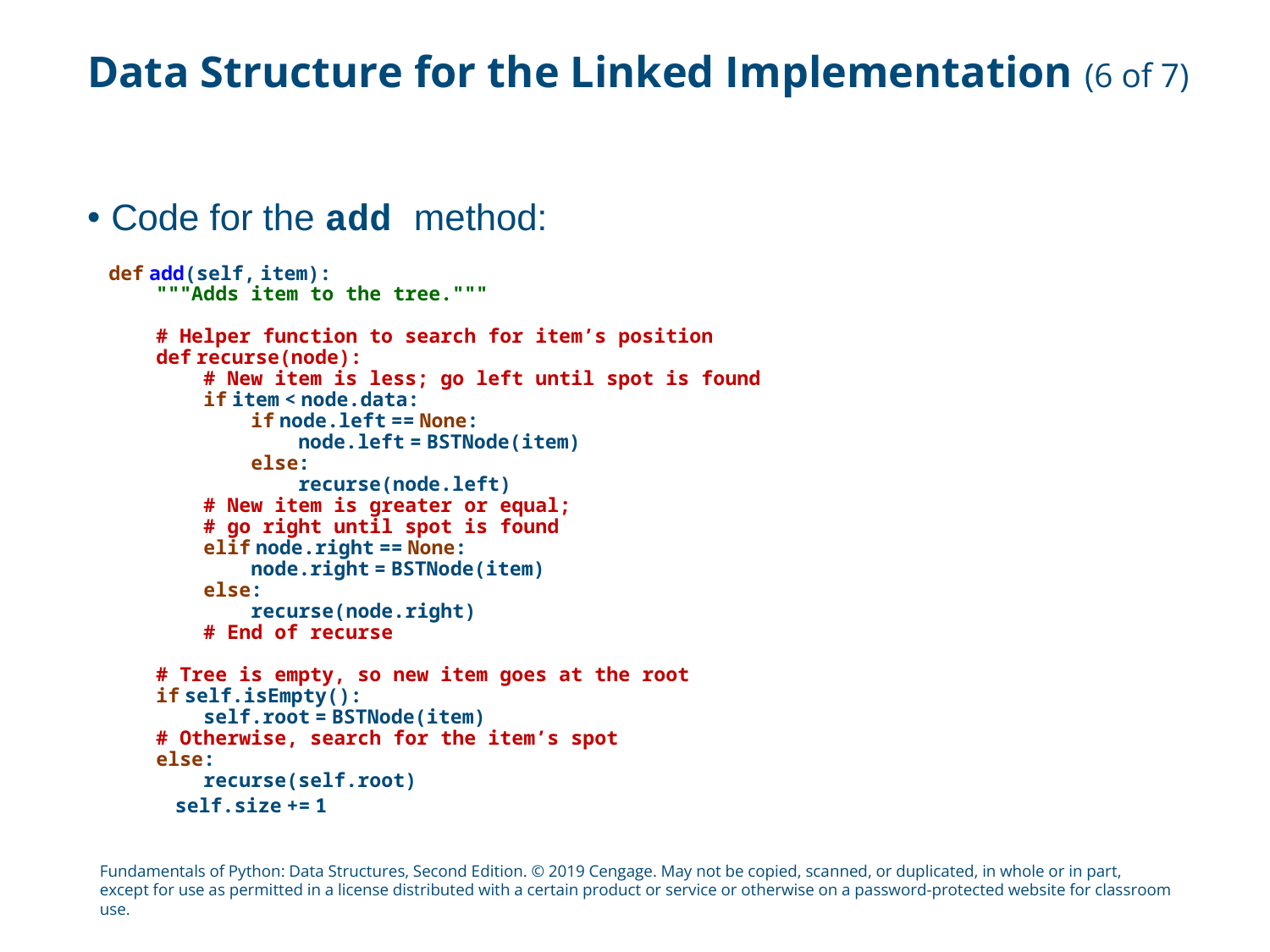

# Data Structure for the Linked Implementation (6 of 7)
Code for the add method:
def add(self, item):
    """Adds item to the tree."""

    # Helper function to search for item’s position
    def recurse(node):
        # New item is less; go left until spot is found
        if item < node.data:
            if node.left == None:
                node.left = BSTNode(item)
            else:
                recurse(node.left)
        # New item is greater or equal;
        # go right until spot is found
        elif node.right == None:
            node.right = BSTNode(item)
        else:
            recurse(node.right)
        # End of recurse

    # Tree is empty, so new item goes at the root
    if self.isEmpty():
        self.root = BSTNode(item)
    # Otherwise, search for the item’s spot
    else:
        recurse(self.root)
    self.size += 1
Fundamentals of Python: Data Structures, Second Edition. © 2019 Cengage. May not be copied, scanned, or duplicated, in whole or in part, except for use as permitted in a license distributed with a certain product or service or otherwise on a password-protected website for classroom use.